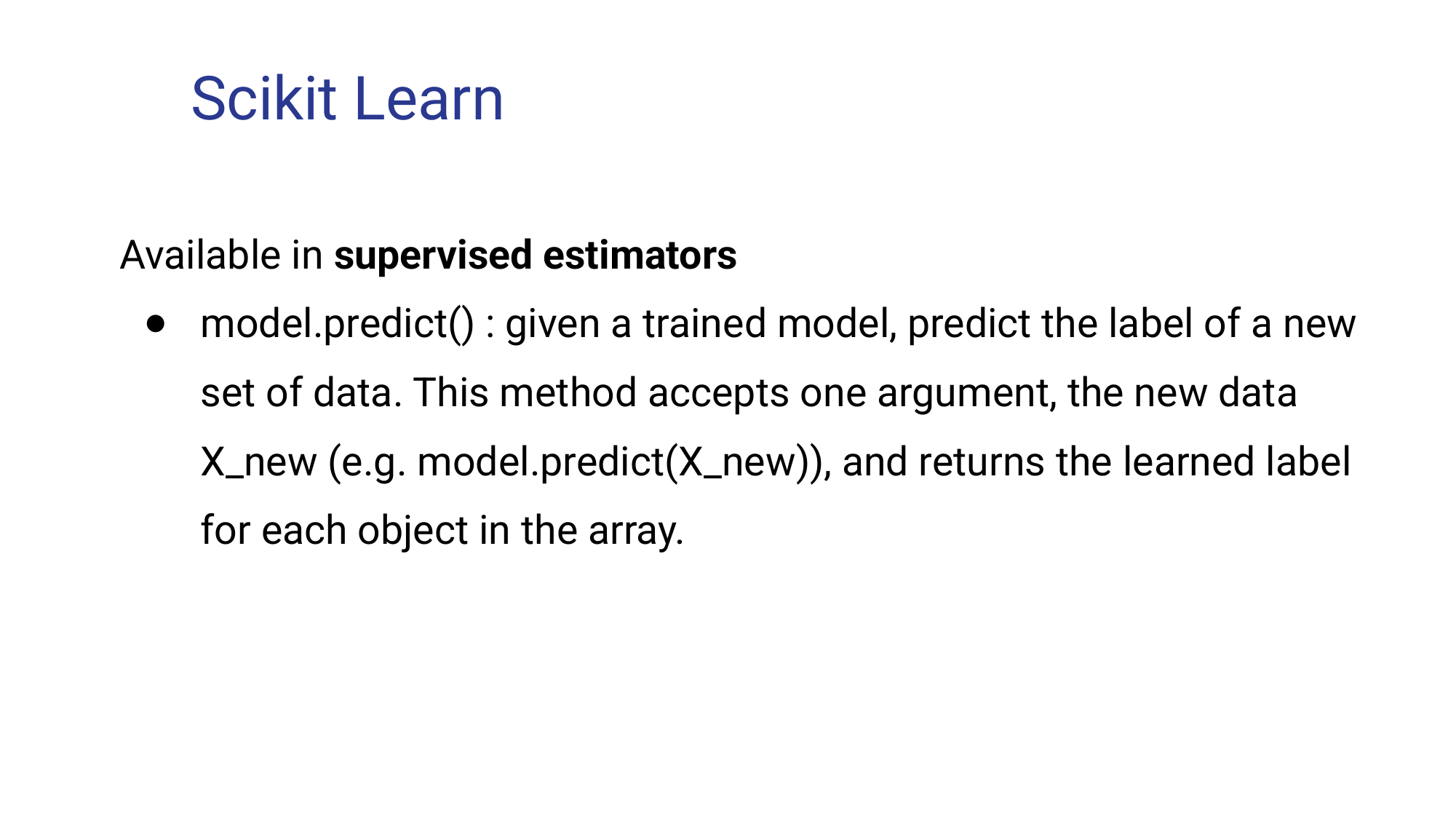

Scikit Learn
Available in supervised estimators
model.predict() : given a trained model, predict the label of a new set of data. This method accepts one argument, the new data X_new (e.g. model.predict(X_new)), and returns the learned label for each object in the array.